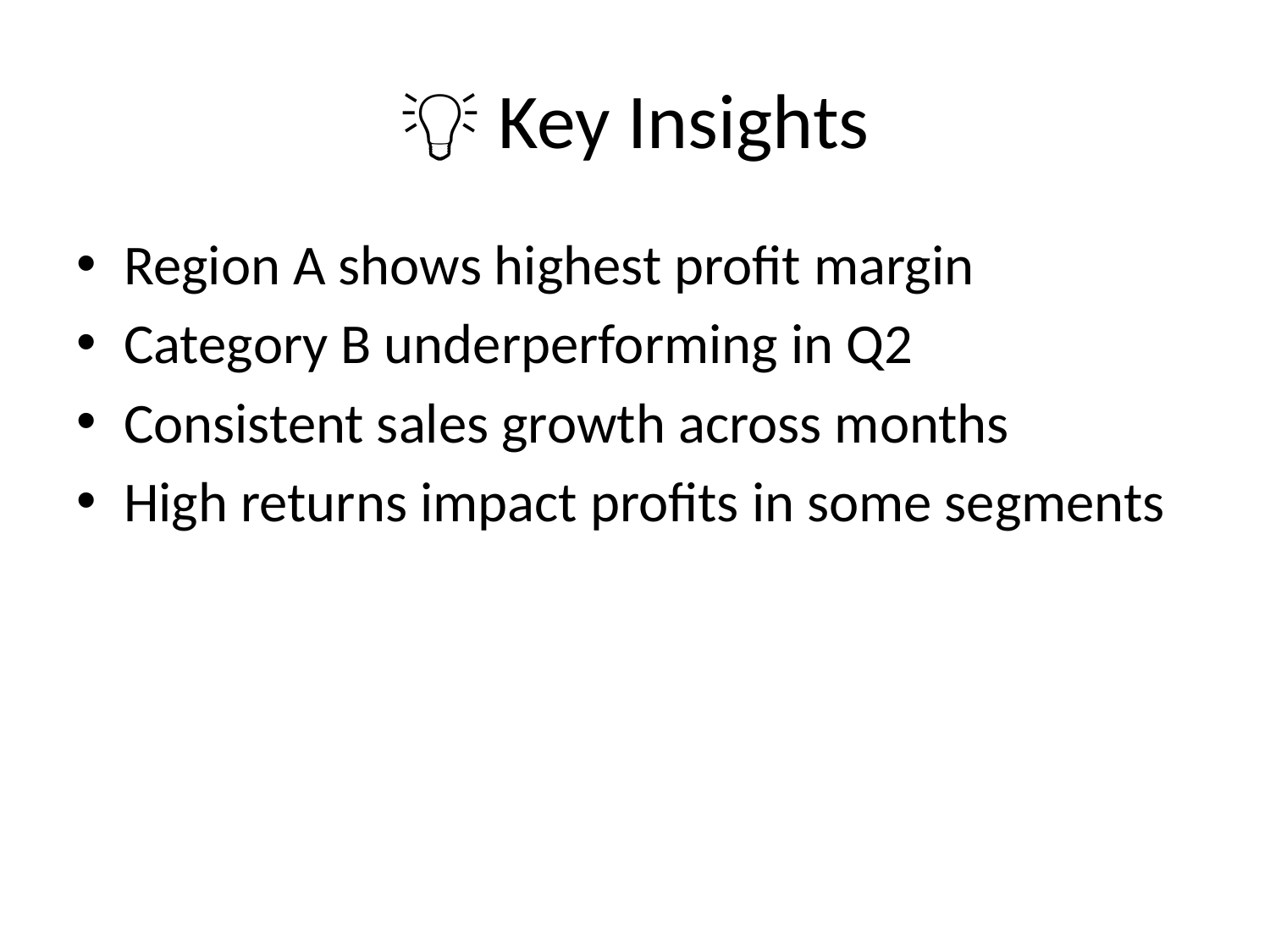

# 💡 Key Insights
Region A shows highest profit margin
Category B underperforming in Q2
Consistent sales growth across months
High returns impact profits in some segments